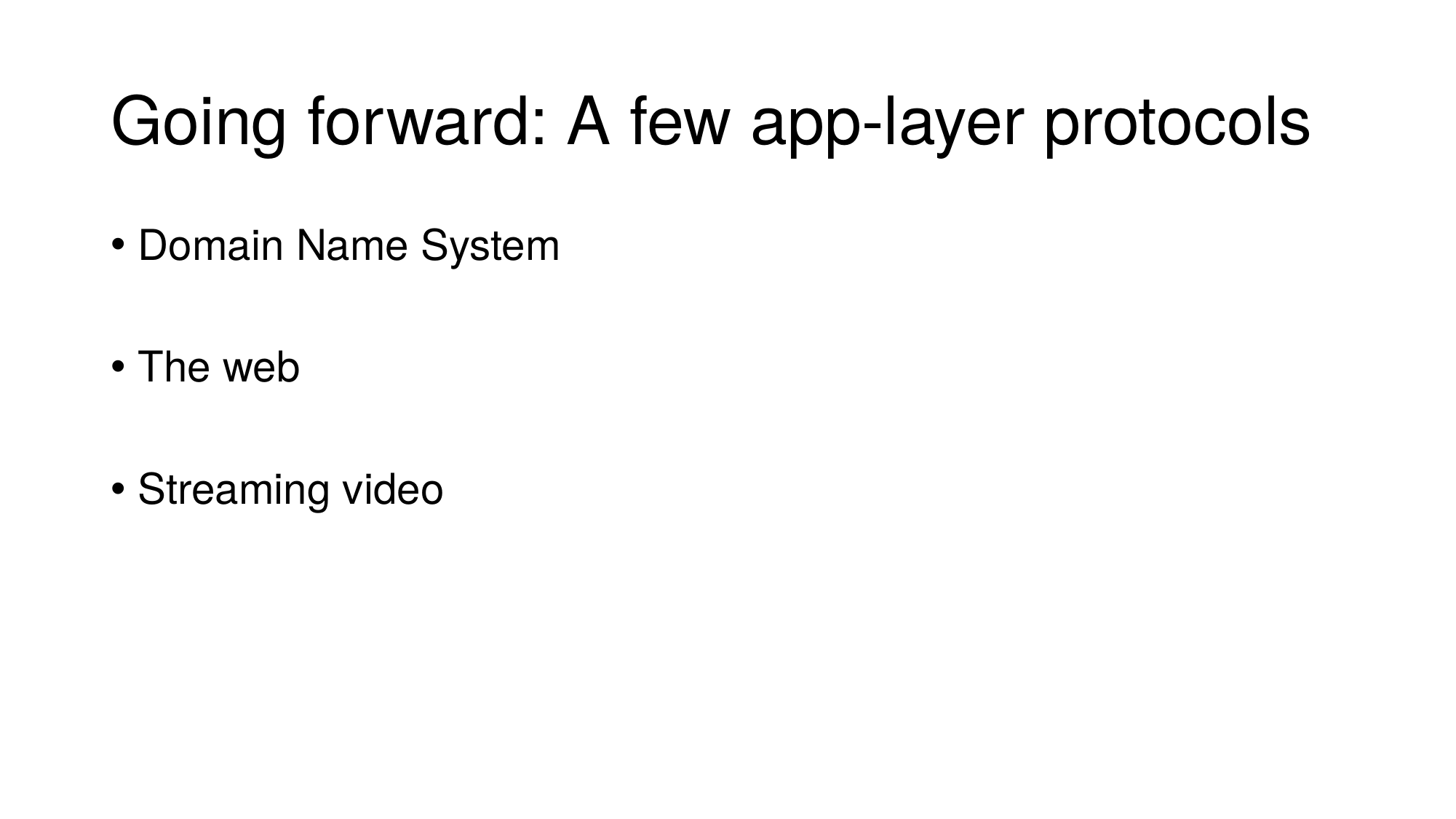

# Going forward: A few app-layer protocols
Domain Name System

The web

Streaming video